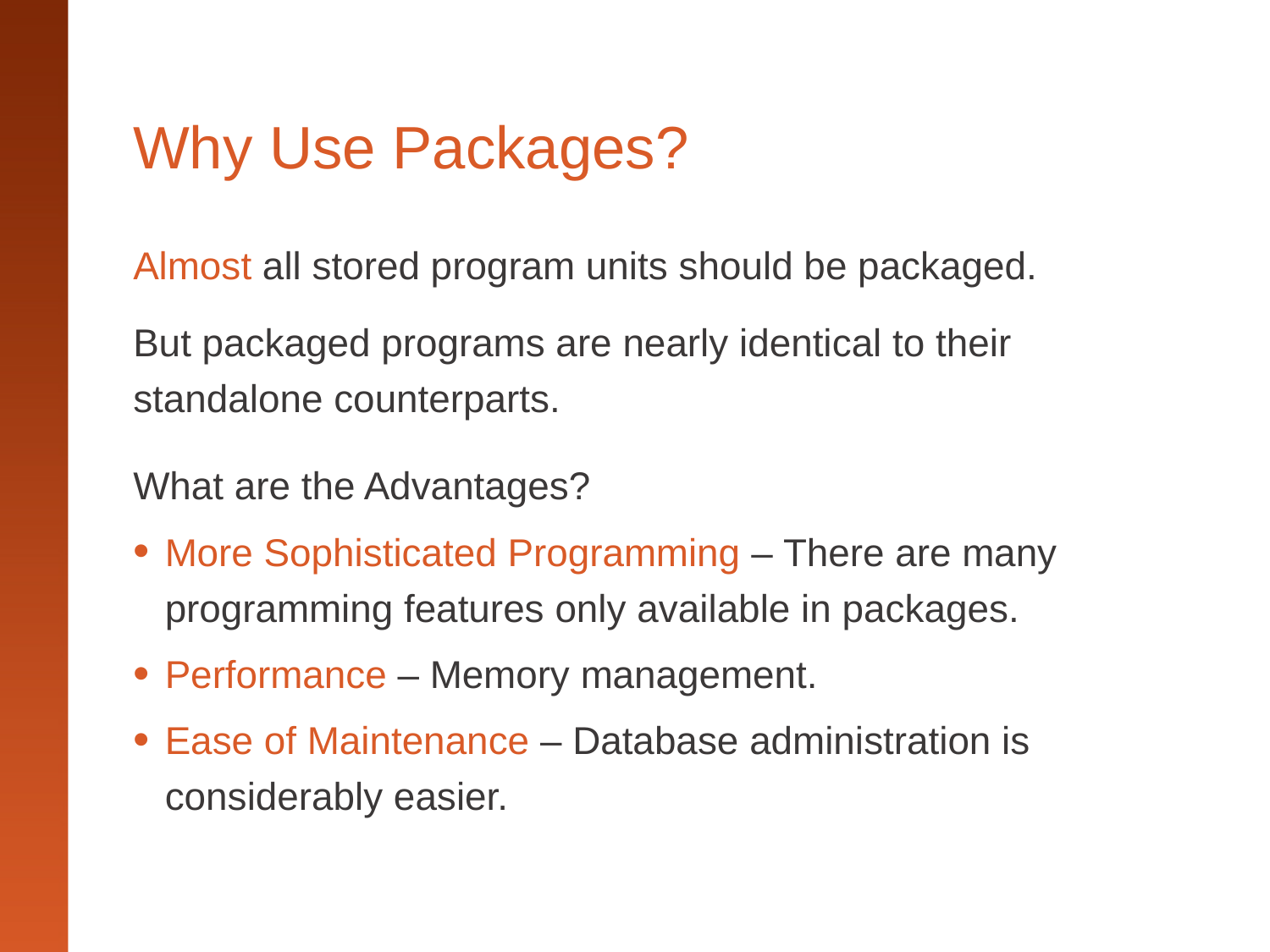

# Why Use Packages?
Almost all stored program units should be packaged.
But packaged programs are nearly identical to their standalone counterparts.
What are the Advantages?
More Sophisticated Programming – There are many programming features only available in packages.
Performance – Memory management.
Ease of Maintenance – Database administration is considerably easier.